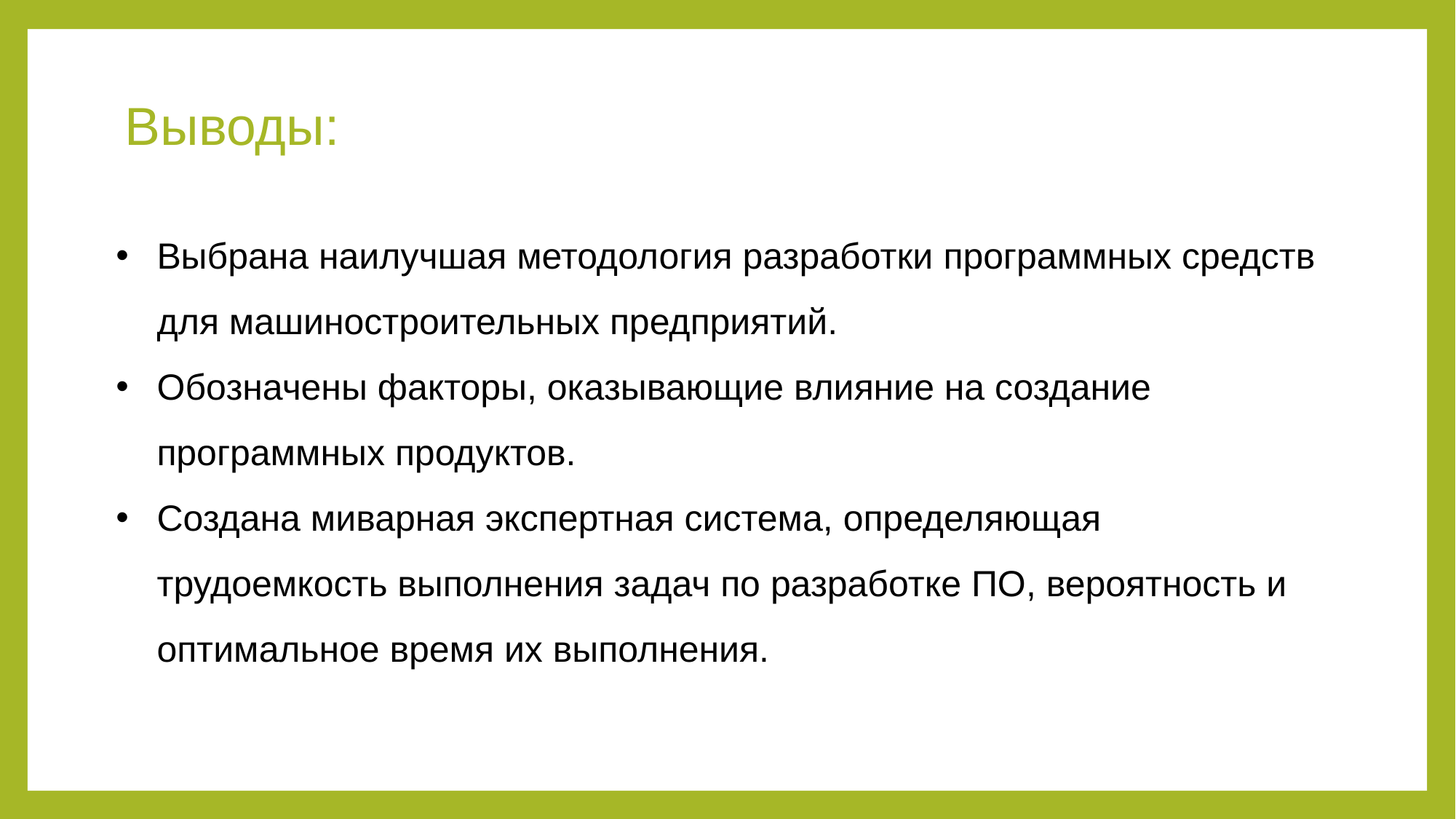

# Выводы:
Выбрана наилучшая методология разработки программных средств для машиностроительных предприятий.
Обозначены факторы, оказывающие влияние на создание программных продуктов.
Создана миварная экспертная система, определяющая трудоемкость выполнения задач по разработке ПО, вероятность и оптимальное время их выполнения.